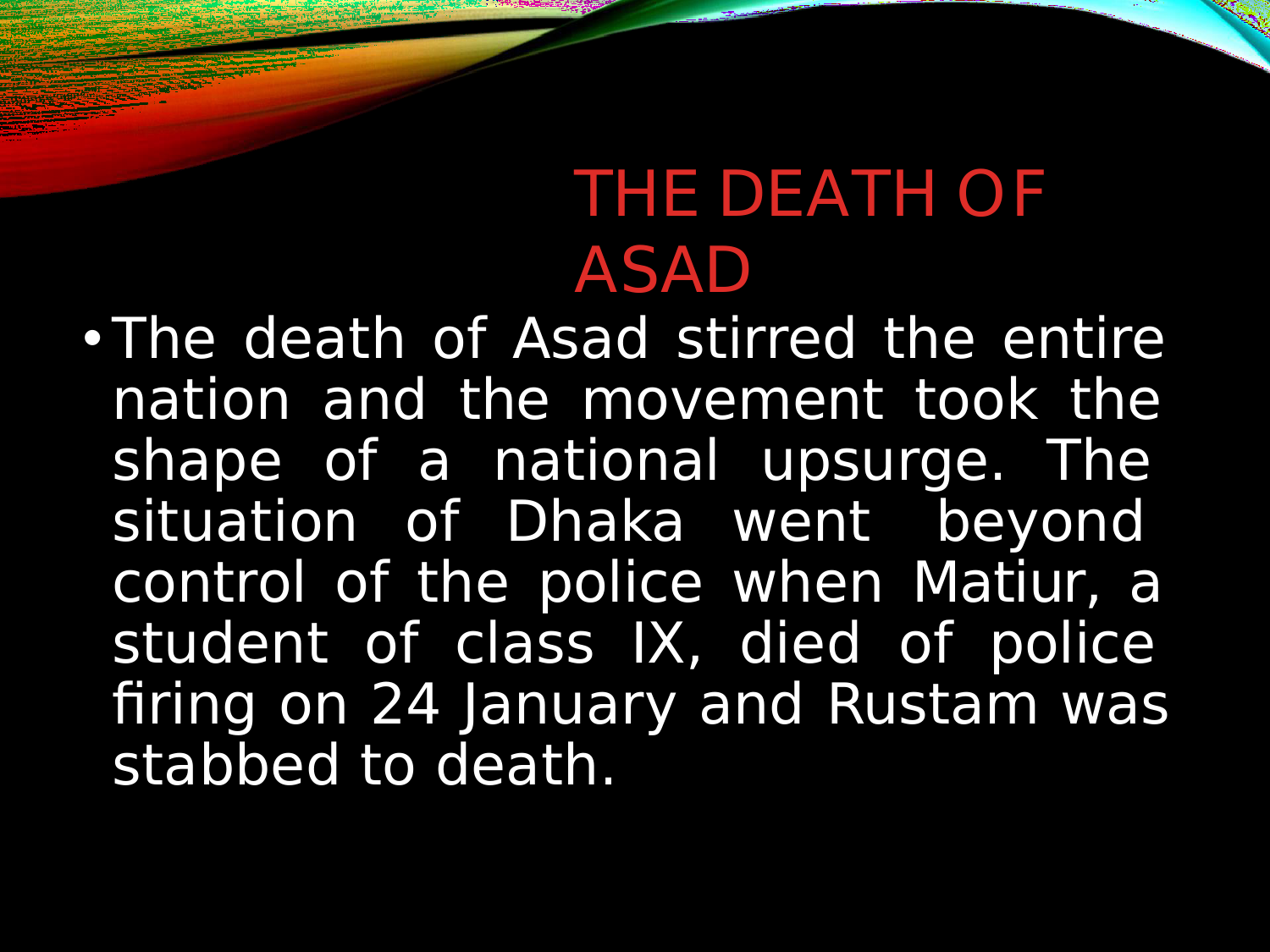

# THE DEATH OF ASAD
The death of Asad stirred the entire  nation and the movement took the  shape of a national upsurge. The  situation of Dhaka went beyond  control of the police when Matiur, a  student of class IX, died of police  firing on 24 January and Rustam was  stabbed to death.